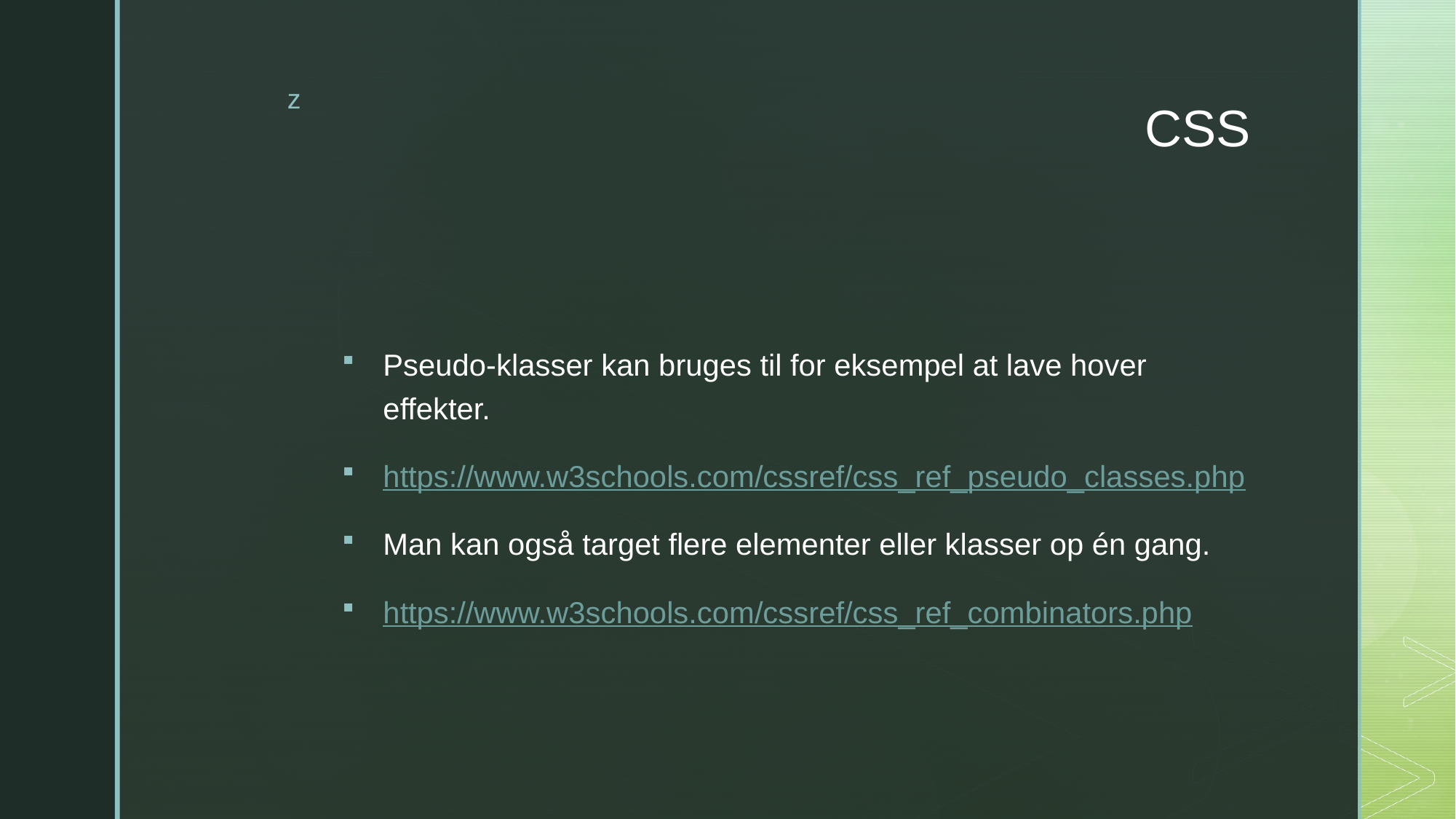

# CSS
Pseudo-klasser kan bruges til for eksempel at lave hover effekter.
https://www.w3schools.com/cssref/css_ref_pseudo_classes.php
Man kan også target flere elementer eller klasser op én gang.
https://www.w3schools.com/cssref/css_ref_combinators.php